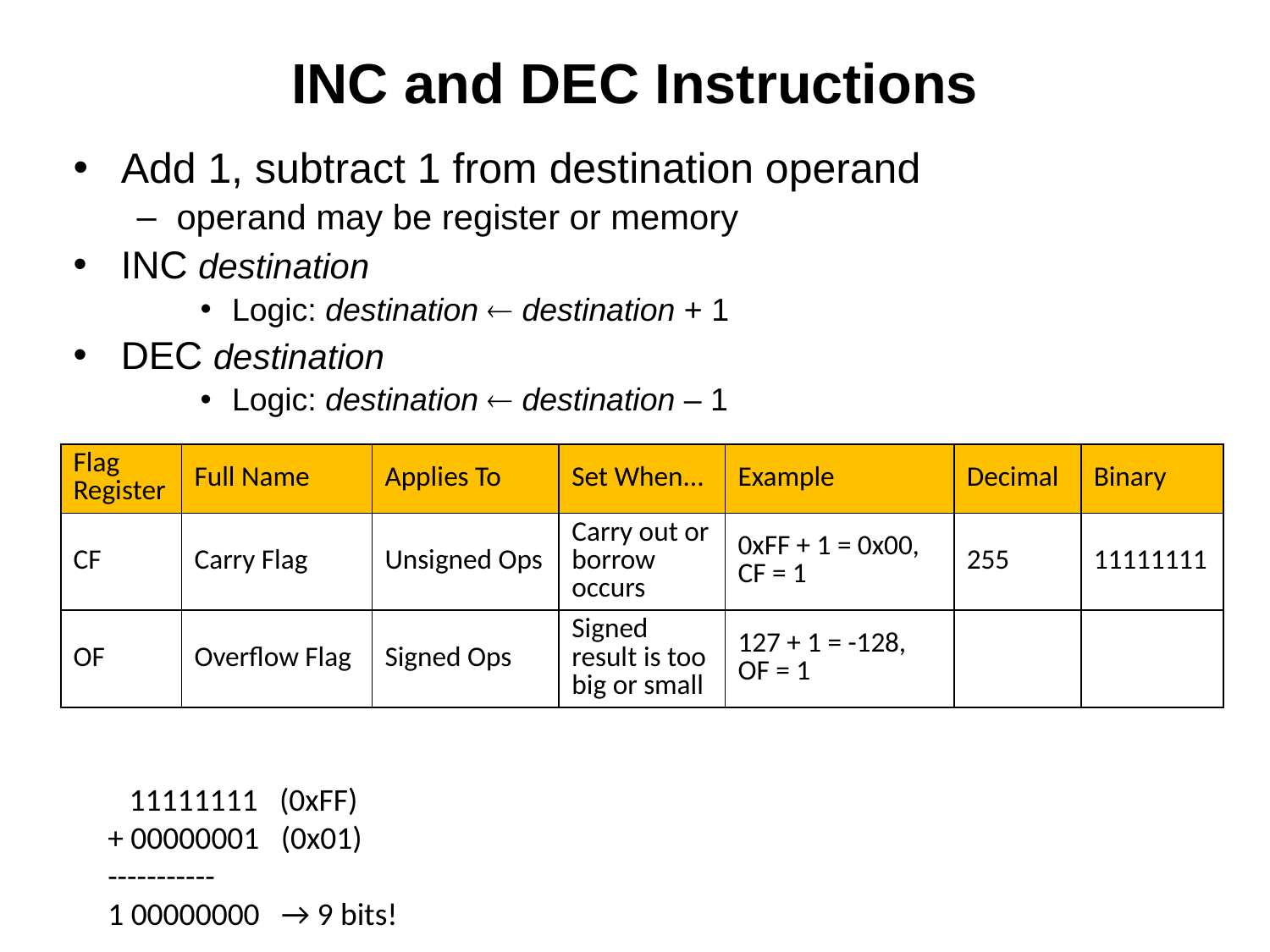

# INC and DEC Instructions
Add 1, subtract 1 from destination operand
operand may be register or memory
INC destination
Logic: destination ← destination + 1
DEC destination
Logic: destination ← destination – 1
| Flag Register | Full Name | Applies To | Set When... | Example | Decimal | Binary |
| --- | --- | --- | --- | --- | --- | --- |
| CF | Carry Flag | Unsigned Ops | Carry out or borrow occurs | 0xFF + 1 = 0x00, CF = 1 | 255 | 11111111 |
| OF | Overflow Flag | Signed Ops | Signed result is too big or small | 127 + 1 = -128, OF = 1 |  |  |
   11111111   (0xFF)
+ 00000001   (0x01)
-----------
1 00000000   → 9 bits!